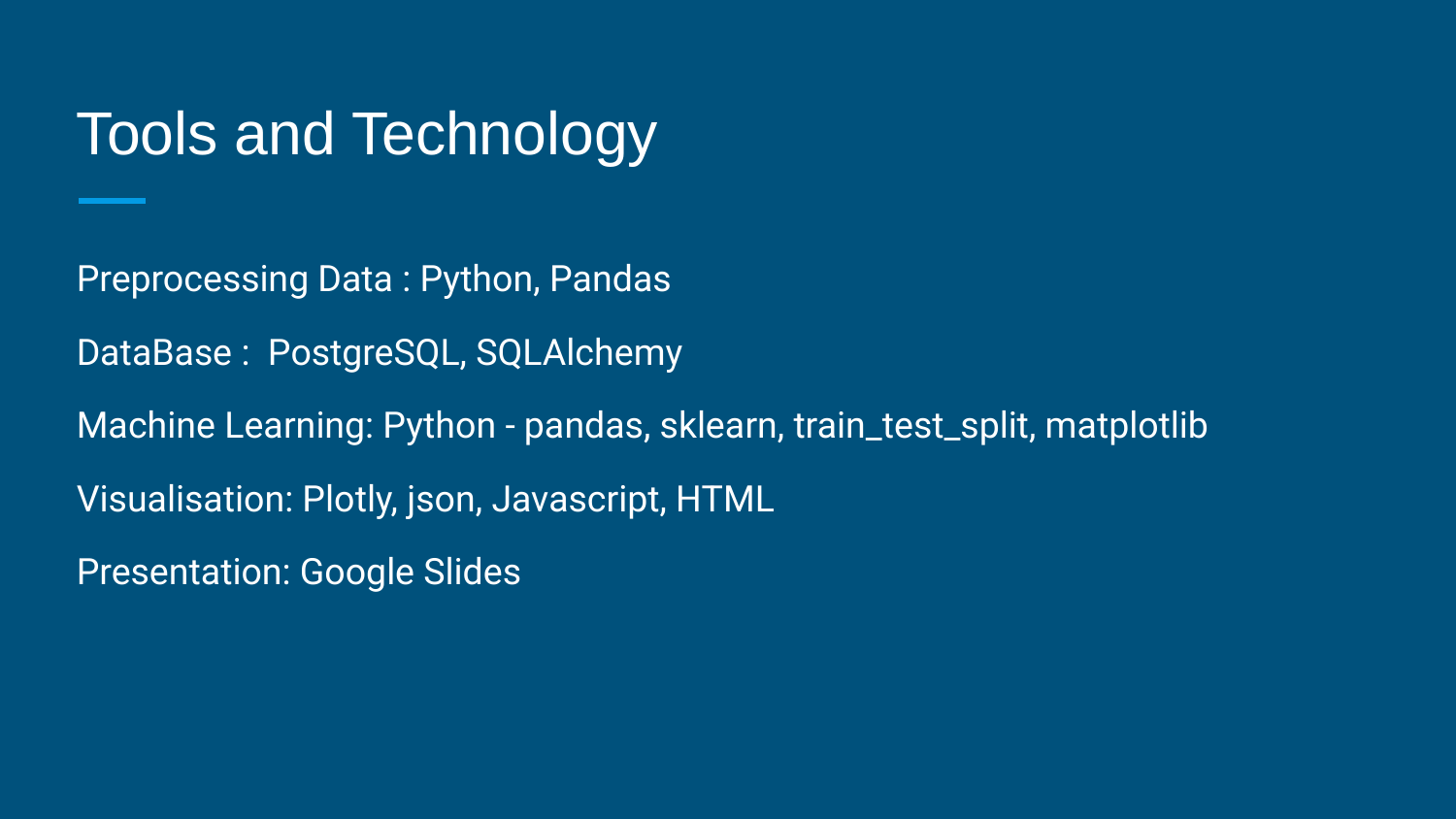

# Tools and Technology
Preprocessing Data : Python, Pandas
DataBase :  PostgreSQL, SQLAlchemy
Machine Learning: Python - pandas, sklearn, train_test_split, matplotlib
Visualisation: Plotly, json, Javascript, HTML
Presentation: Google Slides